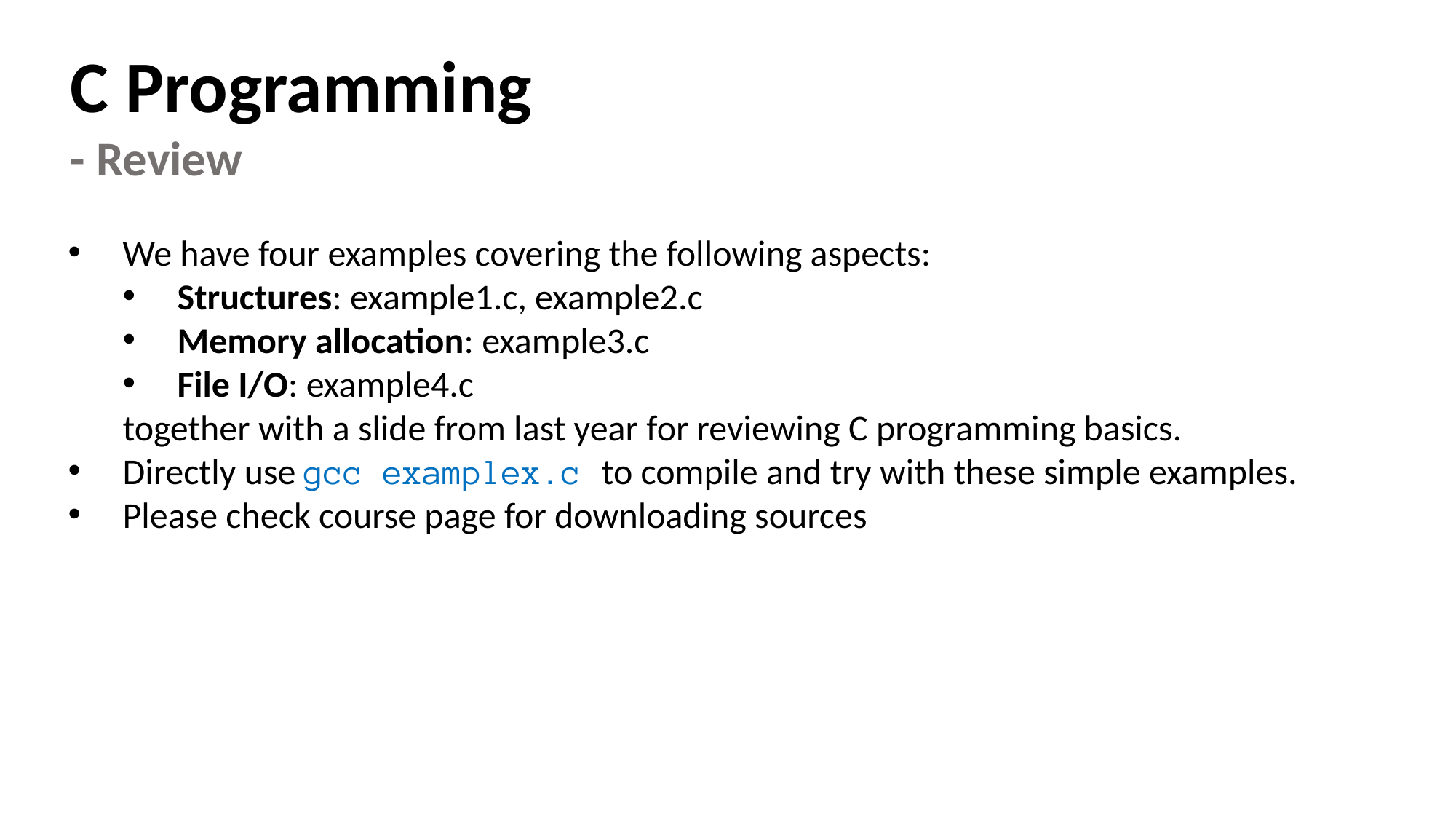

C Programming
- Review
We have four examples covering the following aspects:
Structures: example1.c, example2.c
Memory allocation: example3.c
File I/O: example4.c
together with a slide from last year for reviewing C programming basics.
Directly use gcc examplex.c to compile and try with these simple examples.
Please check course page for downloading sources